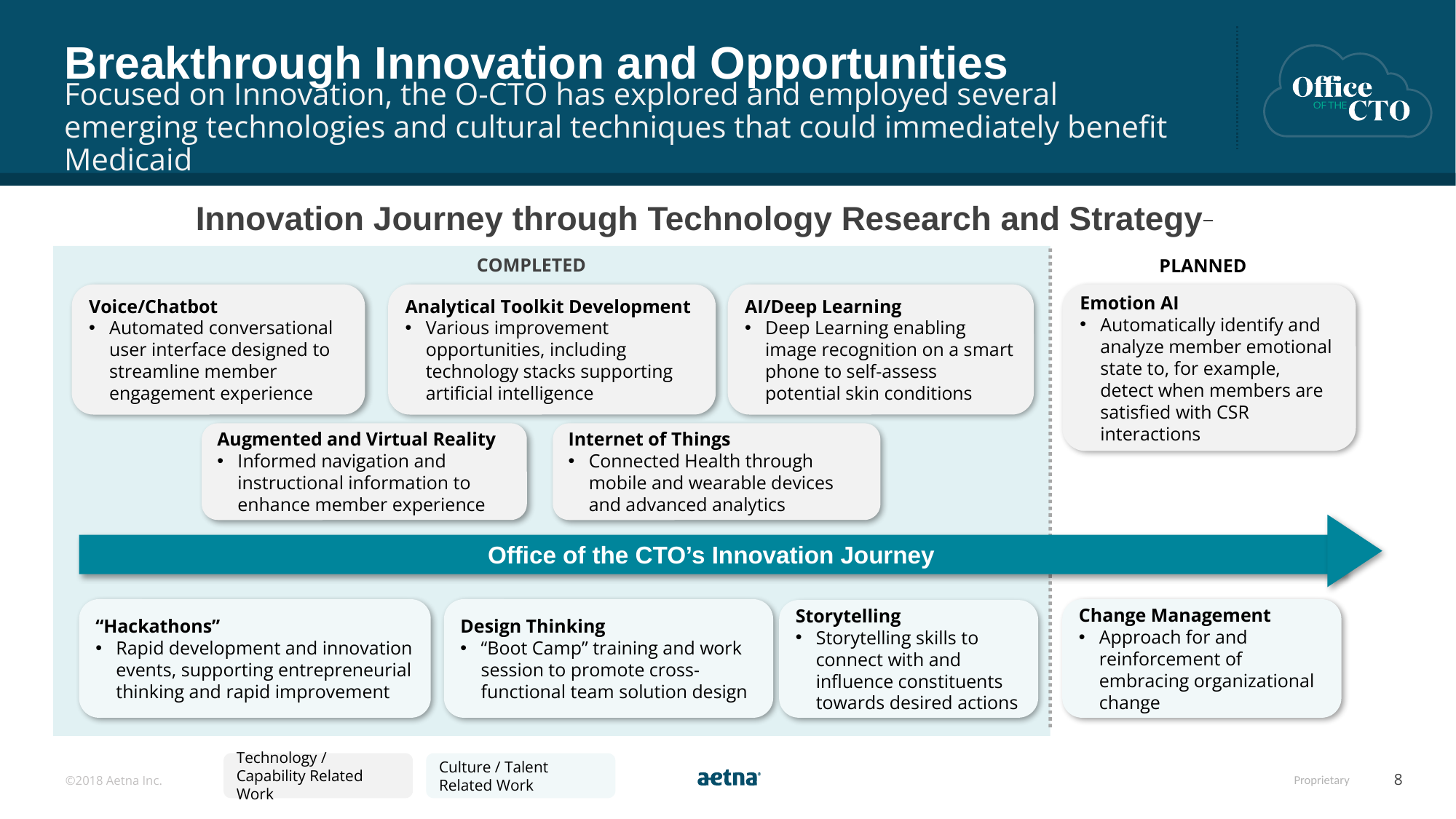

# Breakthrough Innovation and Opportunities
Focused on Innovation, the O-CTO has explored and employed several emerging technologies and cultural techniques that could immediately benefit Medicaid
Innovation Journey through Technology Research and Strategy

COMPLETED
PLANNED
Emotion AI
Automatically identify and analyze member emotional state to, for example, detect when members are satisfied with CSR interactions
Voice/Chatbot
Automated conversational user interface designed to streamline member engagement experience
Analytical Toolkit Development
Various improvement opportunities, including technology stacks supporting artificial intelligence
AI/Deep Learning
Deep Learning enabling image recognition on a smart phone to self-assess potential skin conditions
Augmented and Virtual Reality
Informed navigation and instructional information to enhance member experience
Internet of Things
Connected Health through mobile and wearable devices and advanced analytics

Office of the CTO’s Innovation Journey
Change Management
Approach for and reinforcement of embracing organizational change
“Hackathons”
Rapid development and innovation events, supporting entrepreneurial thinking and rapid improvement
Design Thinking
“Boot Camp” training and work session to promote cross-functional team solution design
Storytelling
Storytelling skills to connect with and influence constituents towards desired actions
Culture / Talent Related Work
Technology / Capability Related Work